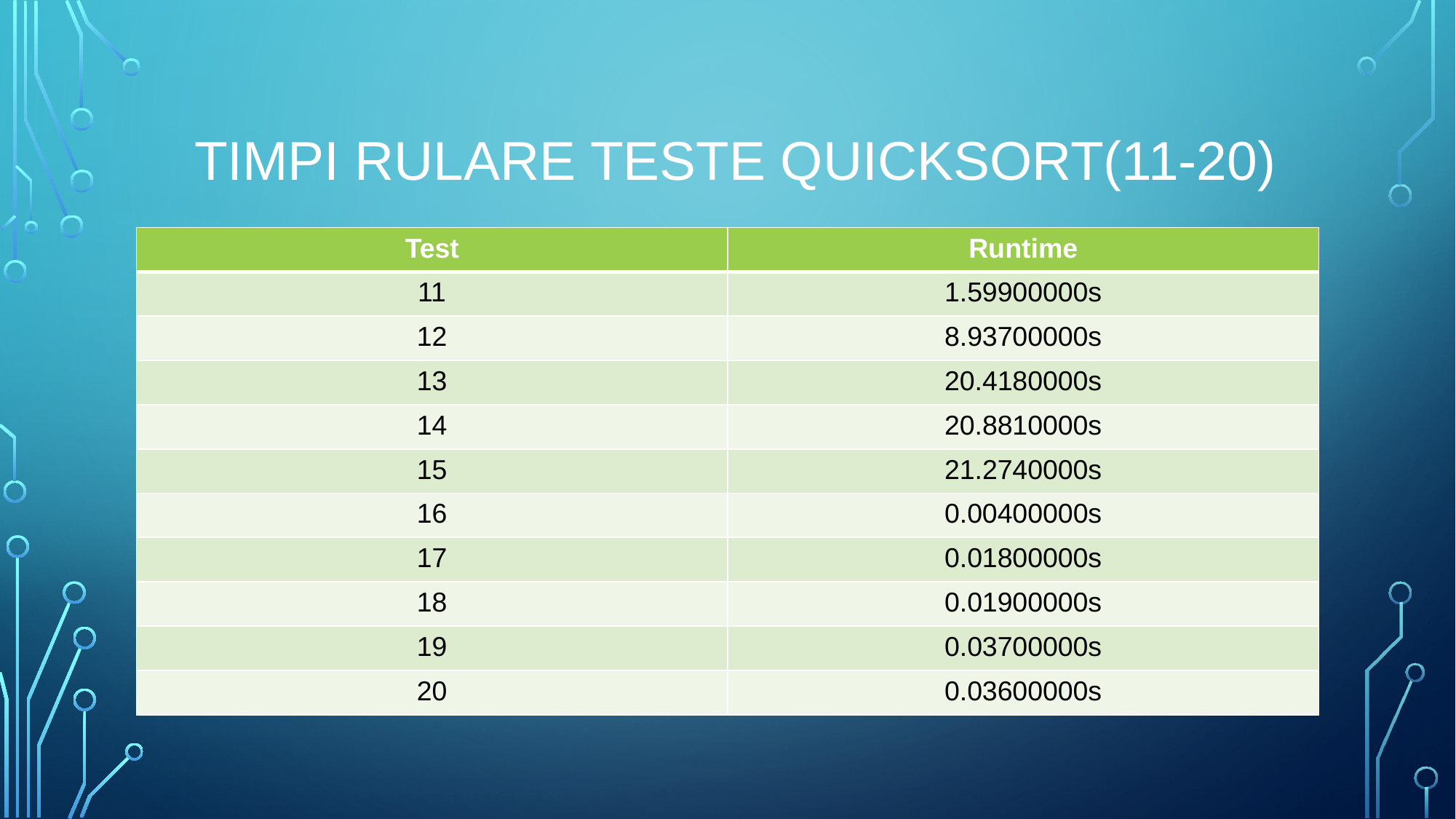

# Timpi rulare teste Quicksort(11-20)
| Test | Runtime |
| --- | --- |
| 11 | 1.59900000s |
| 12 | 8.93700000s |
| 13 | 20.4180000s |
| 14 | 20.8810000s |
| 15 | 21.2740000s |
| 16 | 0.00400000s |
| 17 | 0.01800000s |
| 18 | 0.01900000s |
| 19 | 0.03700000s |
| 20 | 0.03600000s |